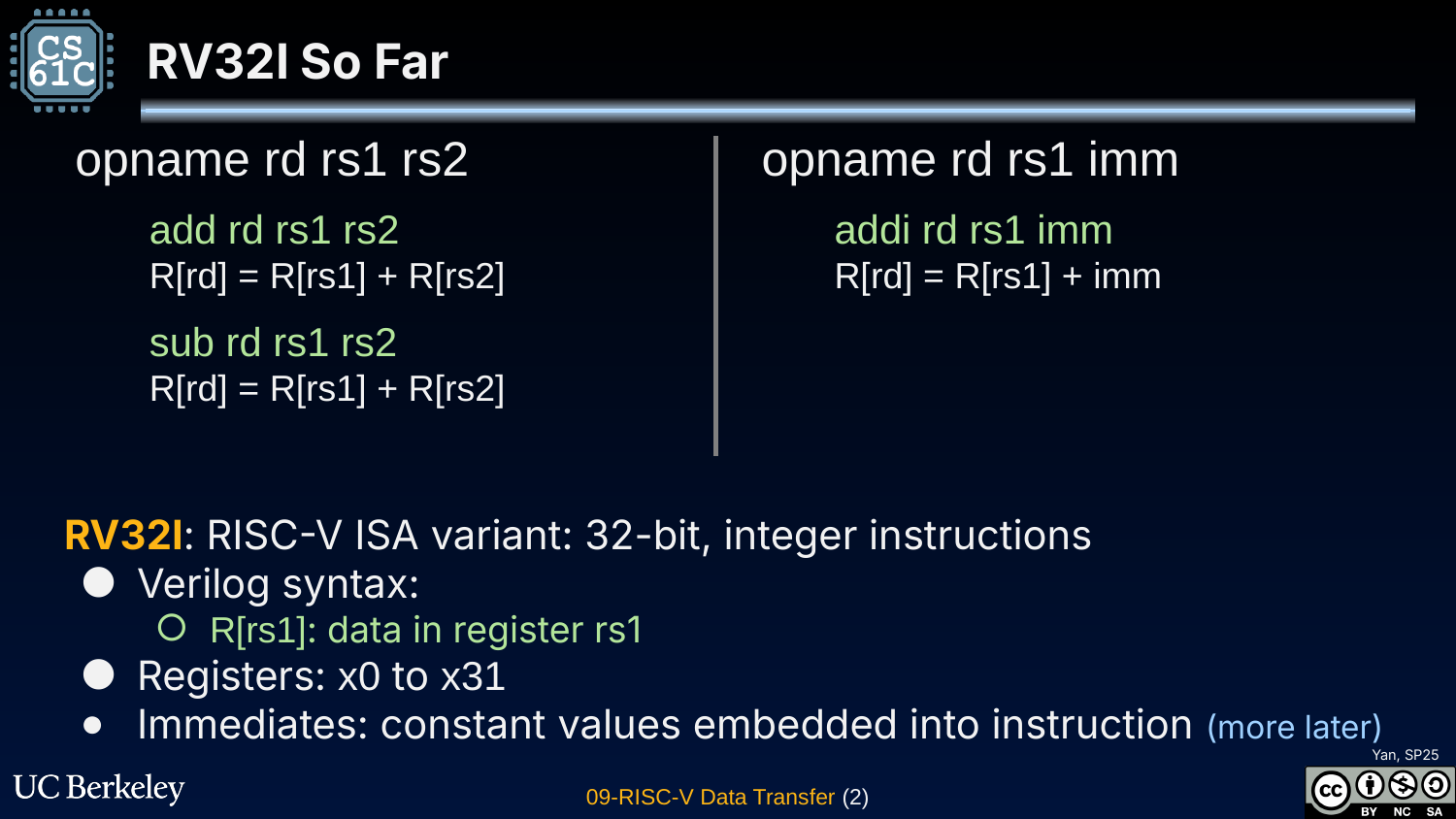

# RV32I So Far
opname rd rs1 rs2
opname rd rs1 imm
add rd rs1 rs2
R[rd] = R[rs1] + R[rs2]
sub rd rs1 rs2
R[rd] = R[rs1] + R[rs2]

addi rd rs1 imm
R[rd] = R[rs1] + imm
RV32I: RISC-V ISA variant: 32-bit, integer instructions
Verilog syntax:
R[rs1]: data in register rs1
Registers: x0 to x31
Immediates: constant values embedded into instruction (more later)